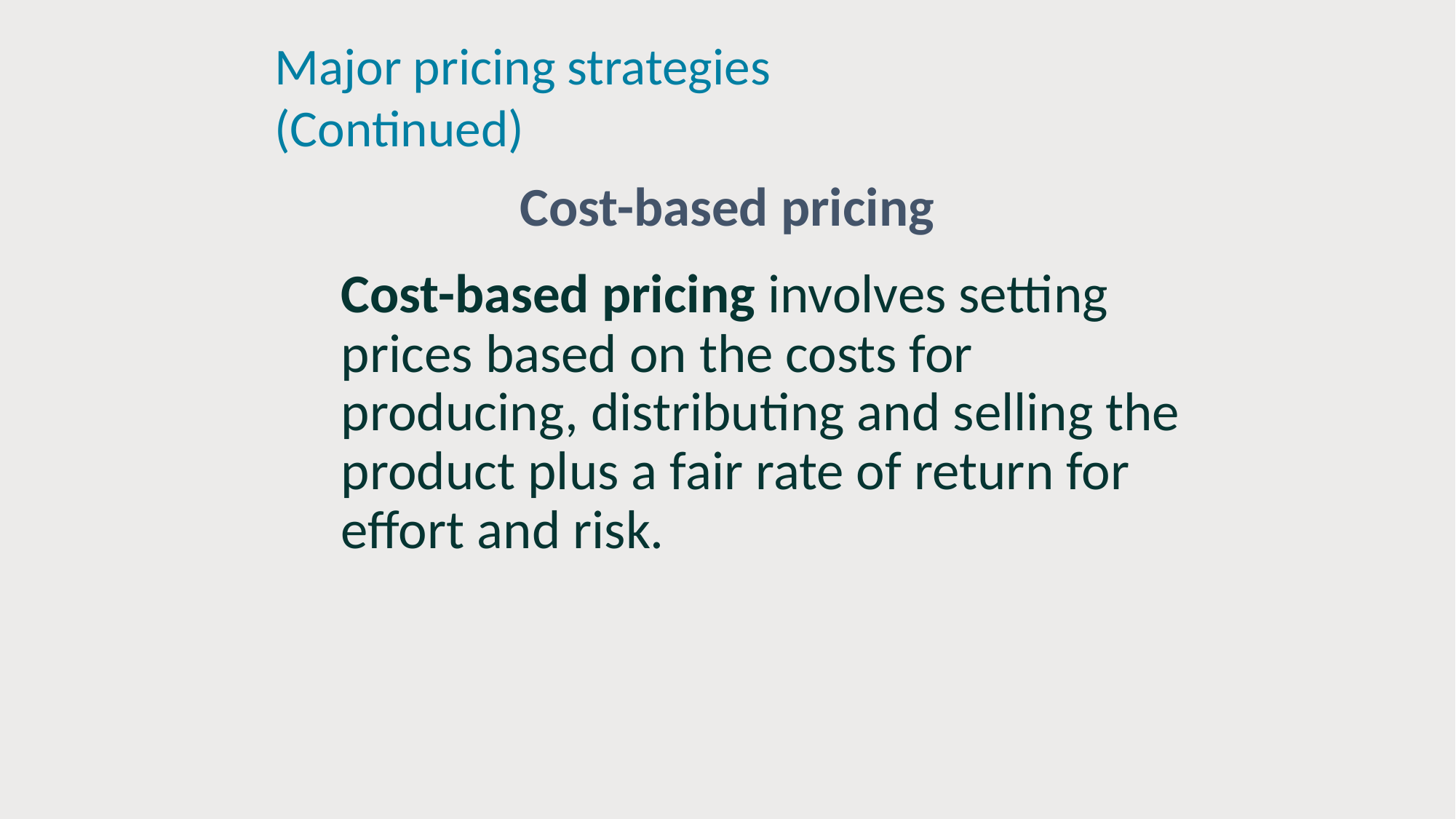

# Major pricing strategies (Continued)
Cost-based pricing

	Cost-based pricing involves setting prices based on the costs for producing, distributing and selling the product plus a fair rate of return for effort and risk.